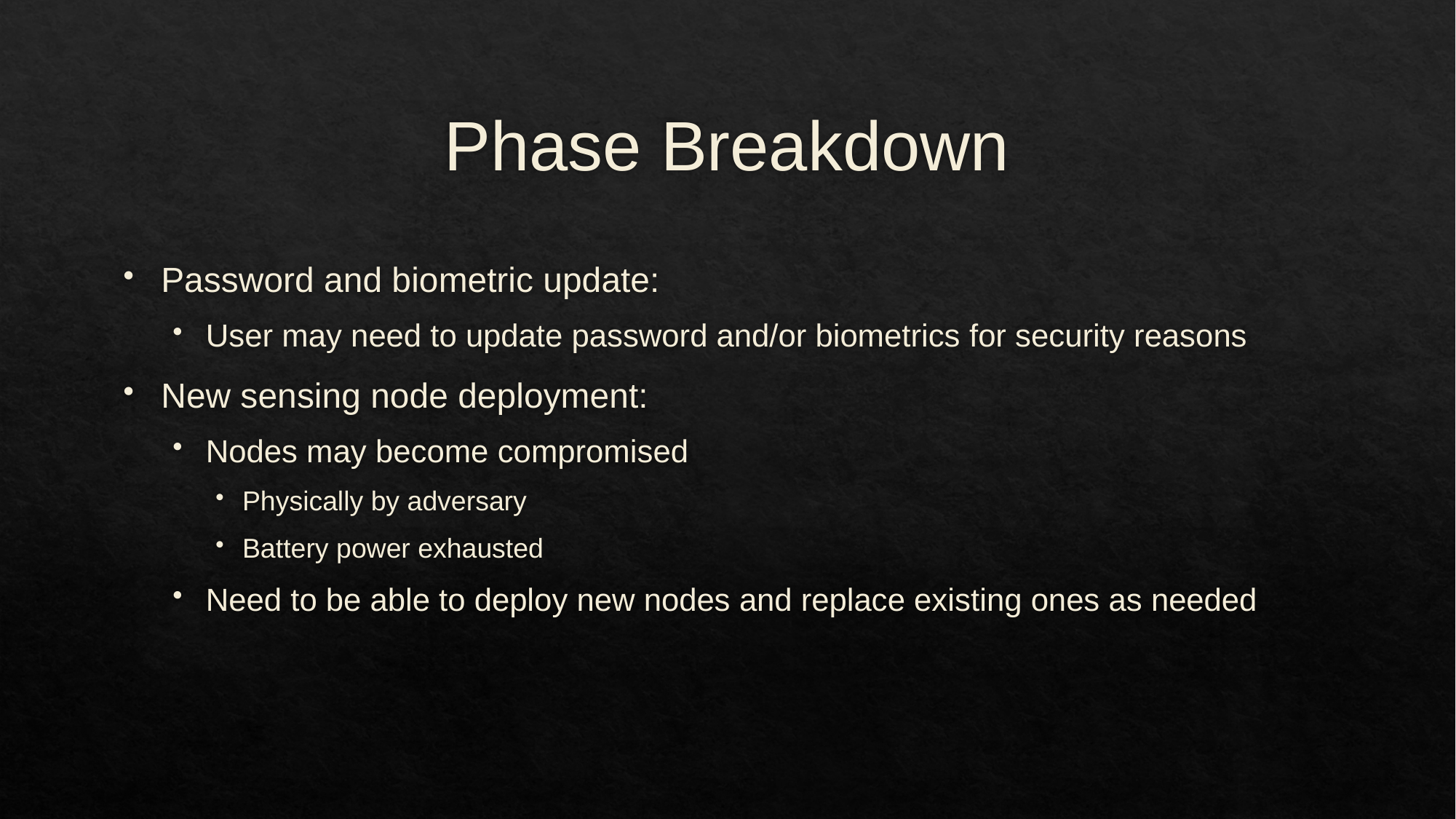

# Phase Breakdown
Password and biometric update:
User may need to update password and/or biometrics for security reasons
New sensing node deployment:
Nodes may become compromised
Physically by adversary
Battery power exhausted
Need to be able to deploy new nodes and replace existing ones as needed